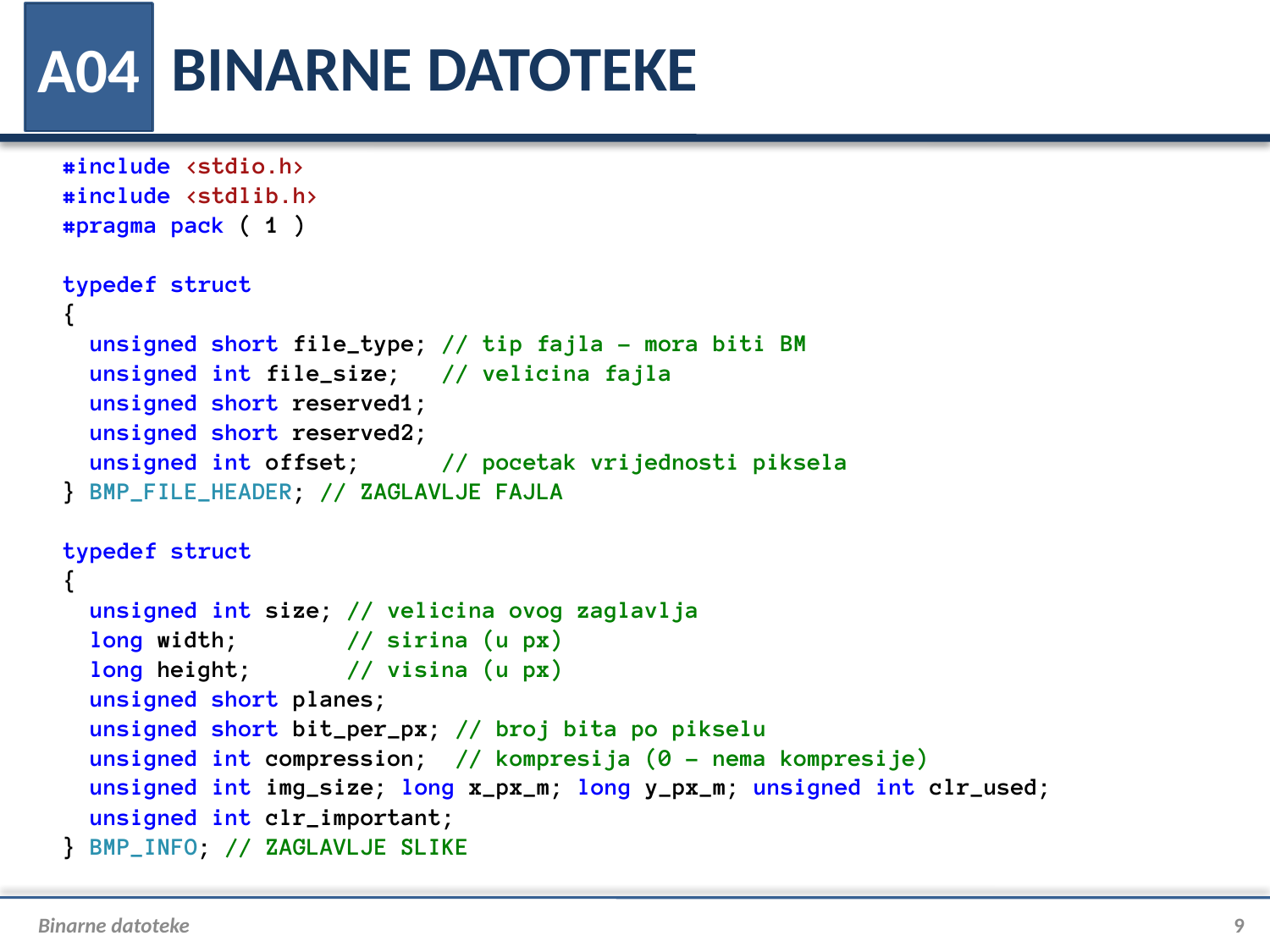

# BINARNE DATOTEKE
A04
#include <stdio.h>
#include <stdlib.h>
#pragma pack ( 1 )

typedef struct
{
  unsigned short file_type; // tip fajla - mora biti BM
  unsigned int file_size;   // velicina fajla
  unsigned short reserved1;
  unsigned short reserved2;
  unsigned int offset;      // pocetak vrijednosti piksela
} BMP_FILE_HEADER; // ZAGLAVLJE FAJLA

typedef struct
{
  unsigned int size; // velicina ovog zaglavlja
  long width;        // sirina (u px)
  long height;       // visina (u px)
  unsigned short planes;
  unsigned short bit_per_px; // broj bita po pikselu
  unsigned int compression;  // kompresija (0 - nema kompresije)
  unsigned int img_size; long x_px_m; long y_px_m; unsigned int clr_used;
  unsigned int clr_important;
} BMP_INFO; // ZAGLAVLJE SLIKE
Binarne datoteke
9